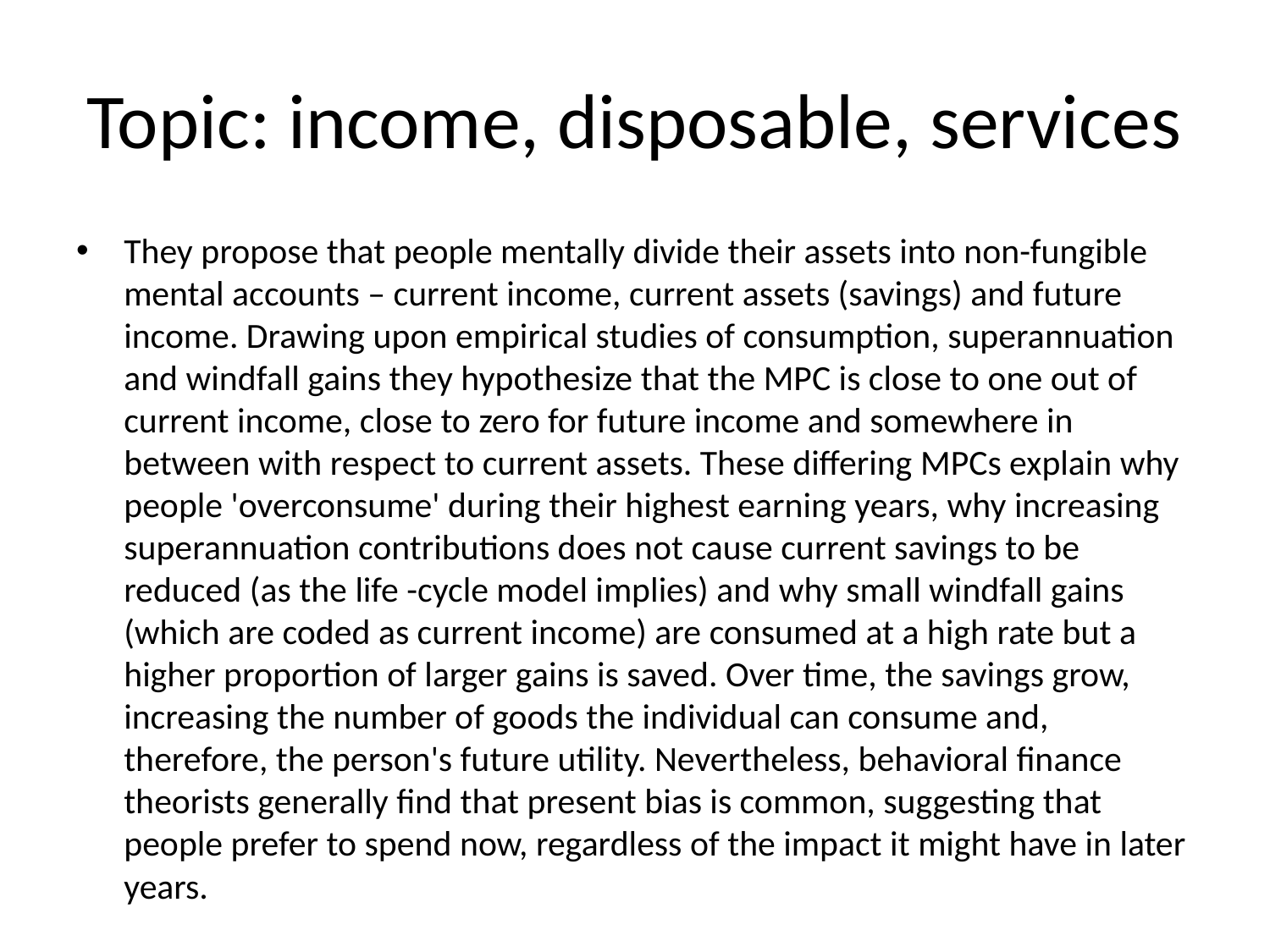

# Topic: income, disposable, services
They propose that people mentally divide their assets into non-fungible mental accounts – current income, current assets (savings) and future income. Drawing upon empirical studies of consumption, superannuation and windfall gains they hypothesize that the MPC is close to one out of current income, close to zero for future income and somewhere in between with respect to current assets. These differing MPCs explain why people 'overconsume' during their highest earning years, why increasing superannuation contributions does not cause current savings to be reduced (as the life -cycle model implies) and why small windfall gains (which are coded as current income) are consumed at a high rate but a higher proportion of larger gains is saved. Over time, the savings grow, increasing the number of goods the individual can consume and, therefore, the person's future utility. Nevertheless, behavioral finance theorists generally find that present bias is common, suggesting that people prefer to spend now, regardless of the impact it might have in later years.